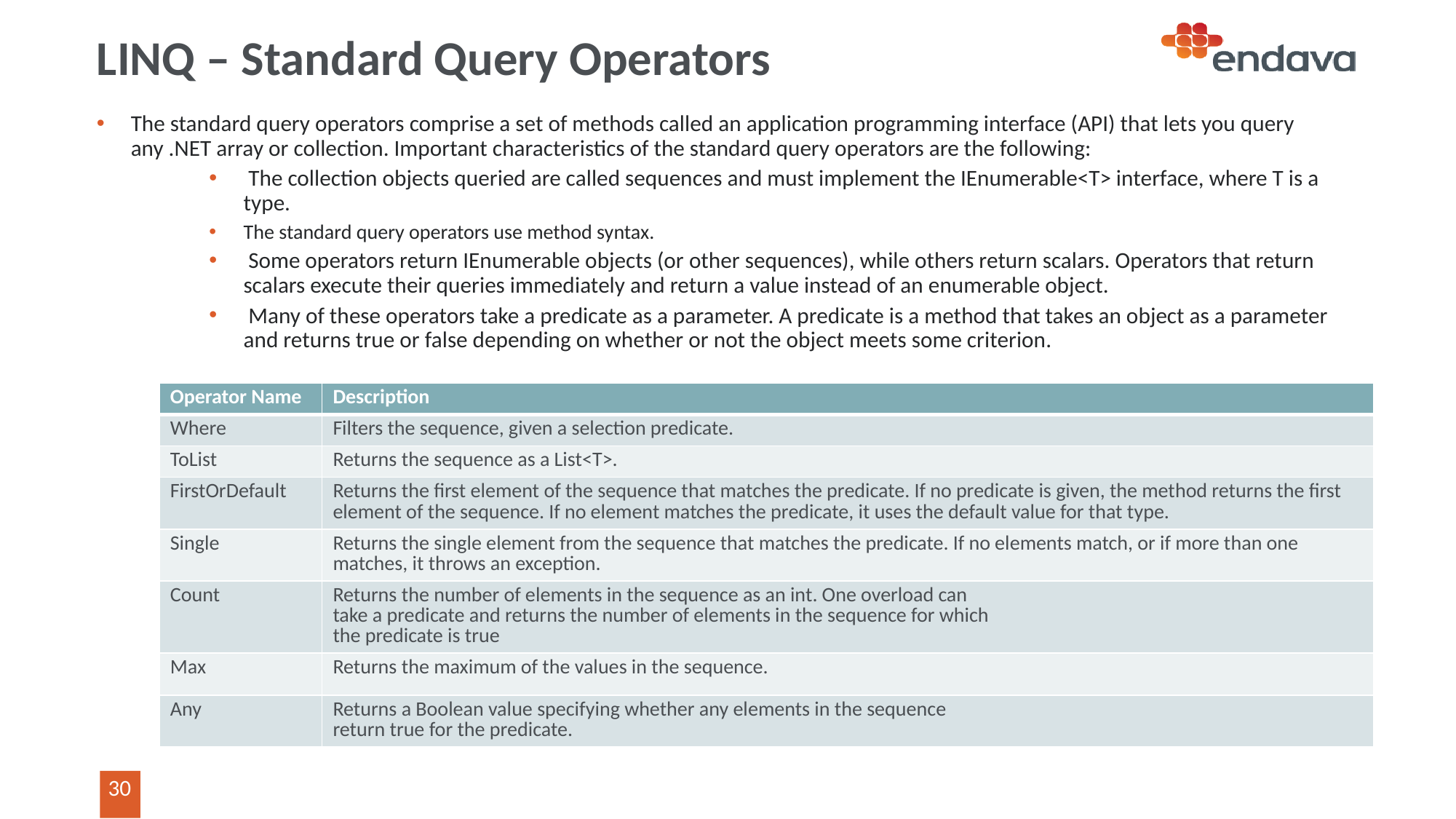

# LINQ – Standard Query Operators
The standard query operators comprise a set of methods called an application programming interface (API) that lets you query any .NET array or collection. Important characteristics of the standard query operators are the following:
 The collection objects queried are called sequences and must implement the IEnumerable<T> interface, where T is a type.
The standard query operators use method syntax.
 Some operators return IEnumerable objects (or other sequences), while others return scalars. Operators that return scalars execute their queries immediately and return a value instead of an enumerable object.
 Many of these operators take a predicate as a parameter. A predicate is a method that takes an object as a parameter and returns true or false depending on whether or not the object meets some criterion.

| Operator Name | Description |
| --- | --- |
| Where | Filters the sequence, given a selection predicate. |
| ToList | Returns the sequence as a List<T>. |
| FirstOrDefault | Returns the first element of the sequence that matches the predicate. If no predicate is given, the method returns the first element of the sequence. If no element matches the predicate, it uses the default value for that type. |
| Single | Returns the single element from the sequence that matches the predicate. If no elements match, or if more than one matches, it throws an exception. |
| Count | Returns the number of elements in the sequence as an int. One overload can take a predicate and returns the number of elements in the sequence for which the predicate is true |
| Max | Returns the maximum of the values in the sequence. |
| Any | Returns a Boolean value specifying whether any elements in the sequence return true for the predicate. |